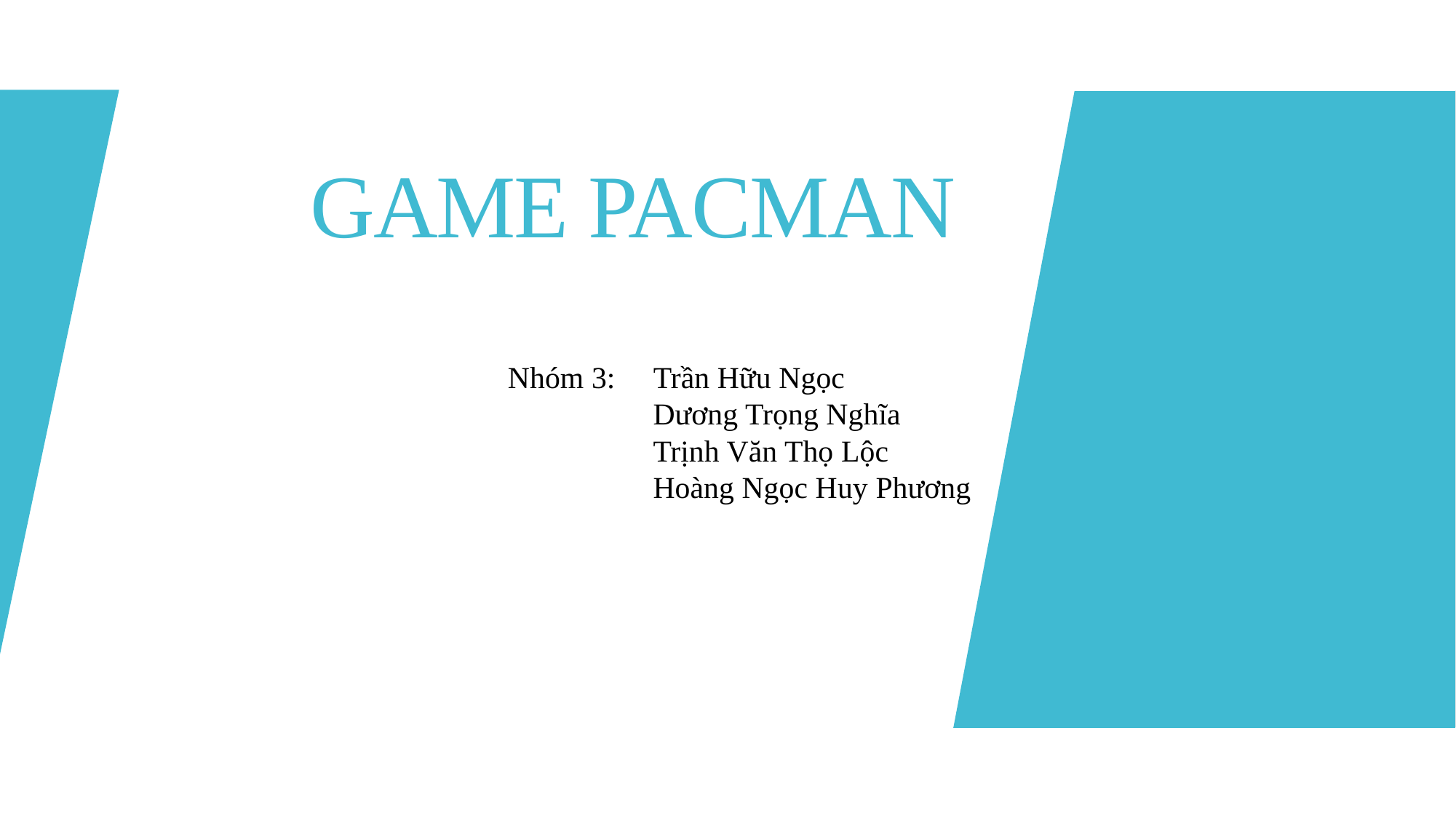

# GAME PACMAN
Nhóm 3:     Trần Hữu Ngọc
                   Dương Trọng Nghĩa
                   Trịnh Văn Thọ Lộc
                   Hoàng Ngọc Huy Phương